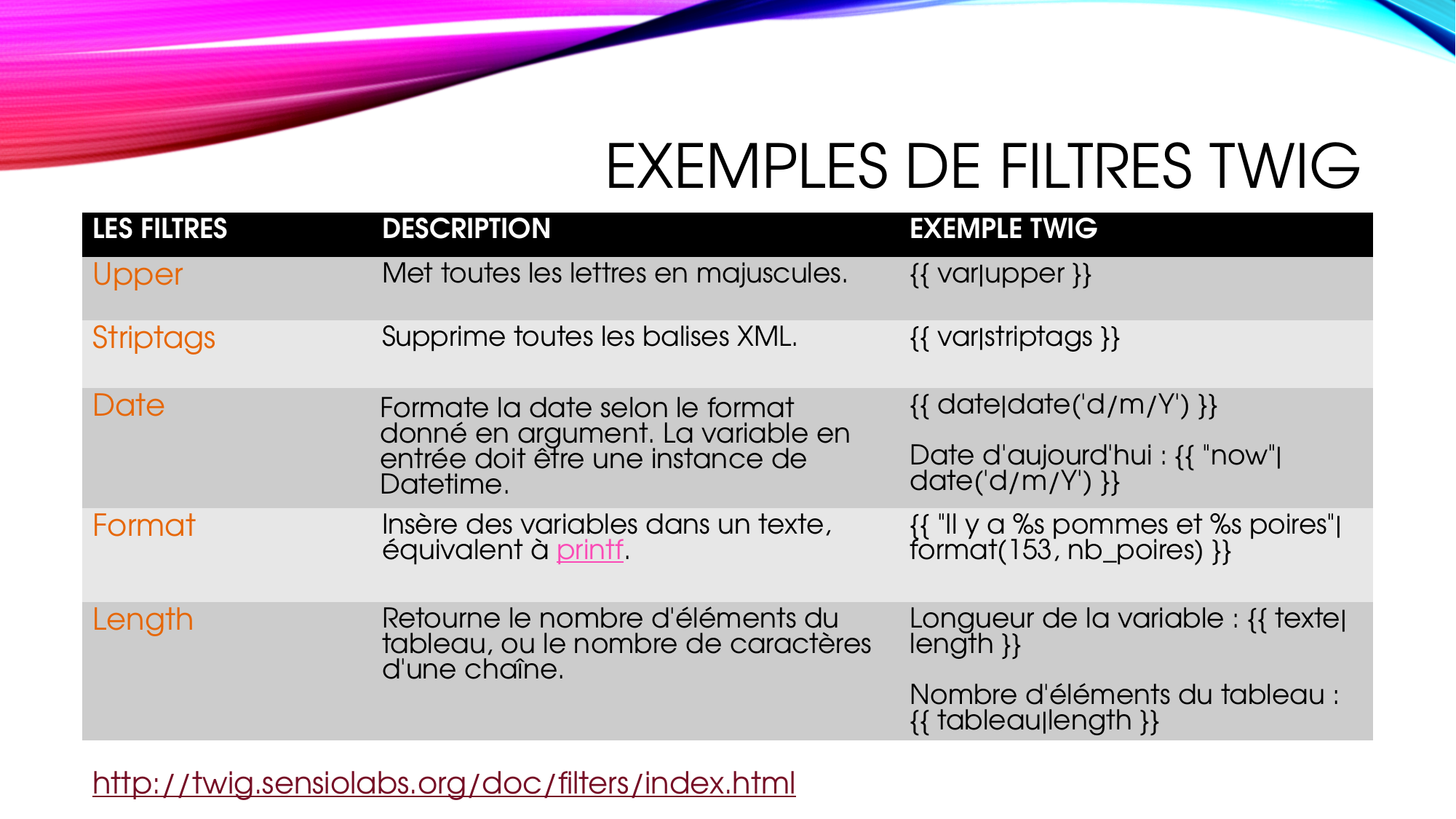

# Exemples de filtres twig
| LES FILTRES | DESCRIPTION | EXEMPLE TWIG |
| --- | --- | --- |
| Upper | Met toutes les lettres en majuscules. | {{ var|upper }} |
| Striptags | Supprime toutes les balises XML. | {{ var|striptags }} |
| Date | Formate la date selon le format donné en argument. La variable en entrée doit être une instance de Datetime. | {{ date|date('d/m/Y') }} Date d'aujourd'hui : {{ "now"|date('d/m/Y') }} |
| Format | Insère des variables dans un texte, équivalent à printf. | {{ "Il y a %s pommes et %s poires"|format(153, nb\_poires) }} |
| Length | Retourne le nombre d'éléments du tableau, ou le nombre de caractères d'une chaîne. | Longueur de la variable : {{ texte|length }} Nombre d'éléments du tableau : {{ tableau|length }} |
http://twig.sensiolabs.org/doc/filters/index.html